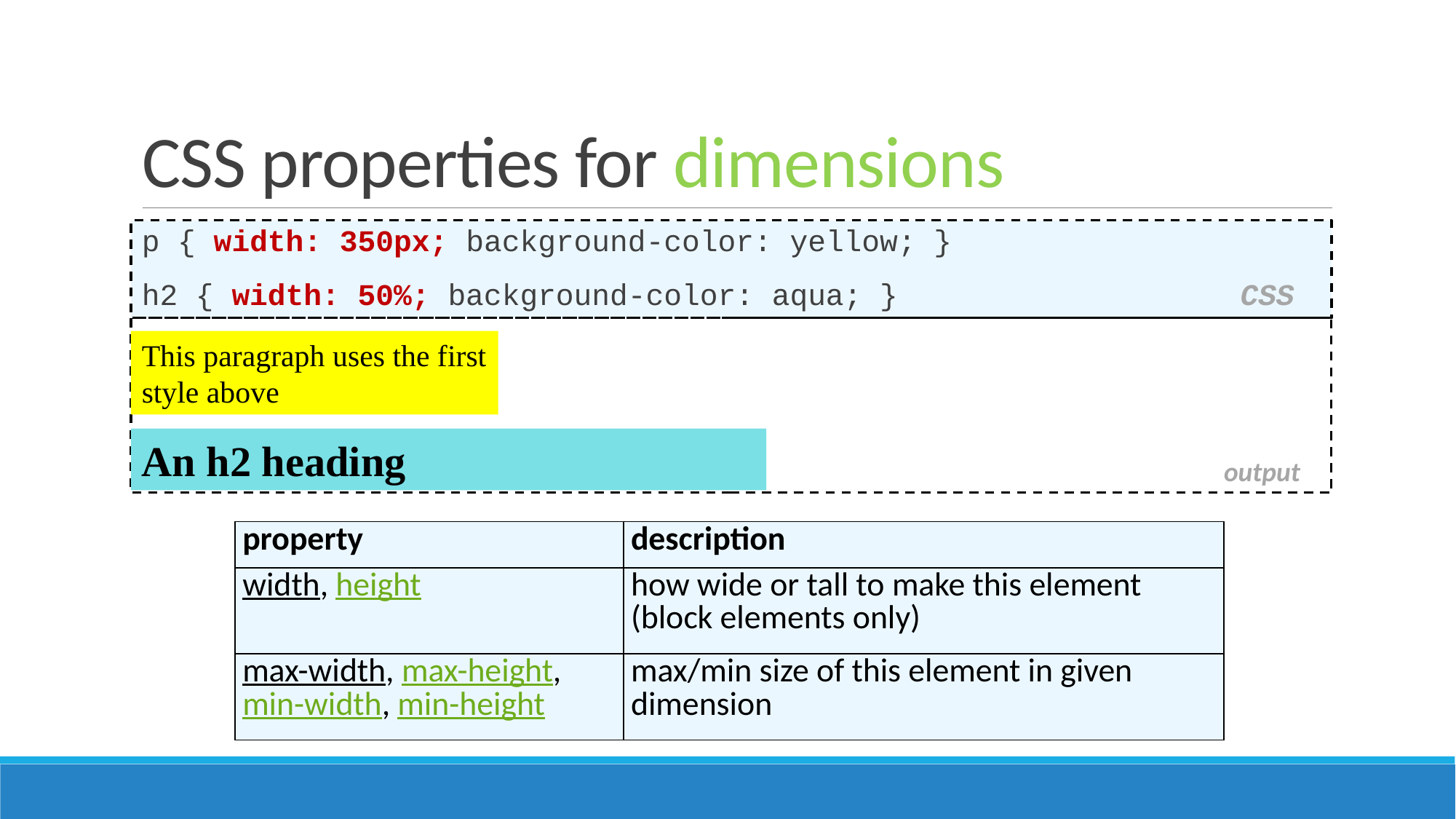

# CSS properties for dimensions
p { width: 350px; background-color: yellow; }
h2 { width: 50%; background-color: aqua; }                   CSS

                                                                                                                                                                               output
This paragraph uses the first style above
An h2 heading
| property | description |
| --- | --- |
| width, height | how wide or tall to make this element  (block elements only) |
| max-width, max-height,  min-width, min-height | max/min size of this element in given dimension |